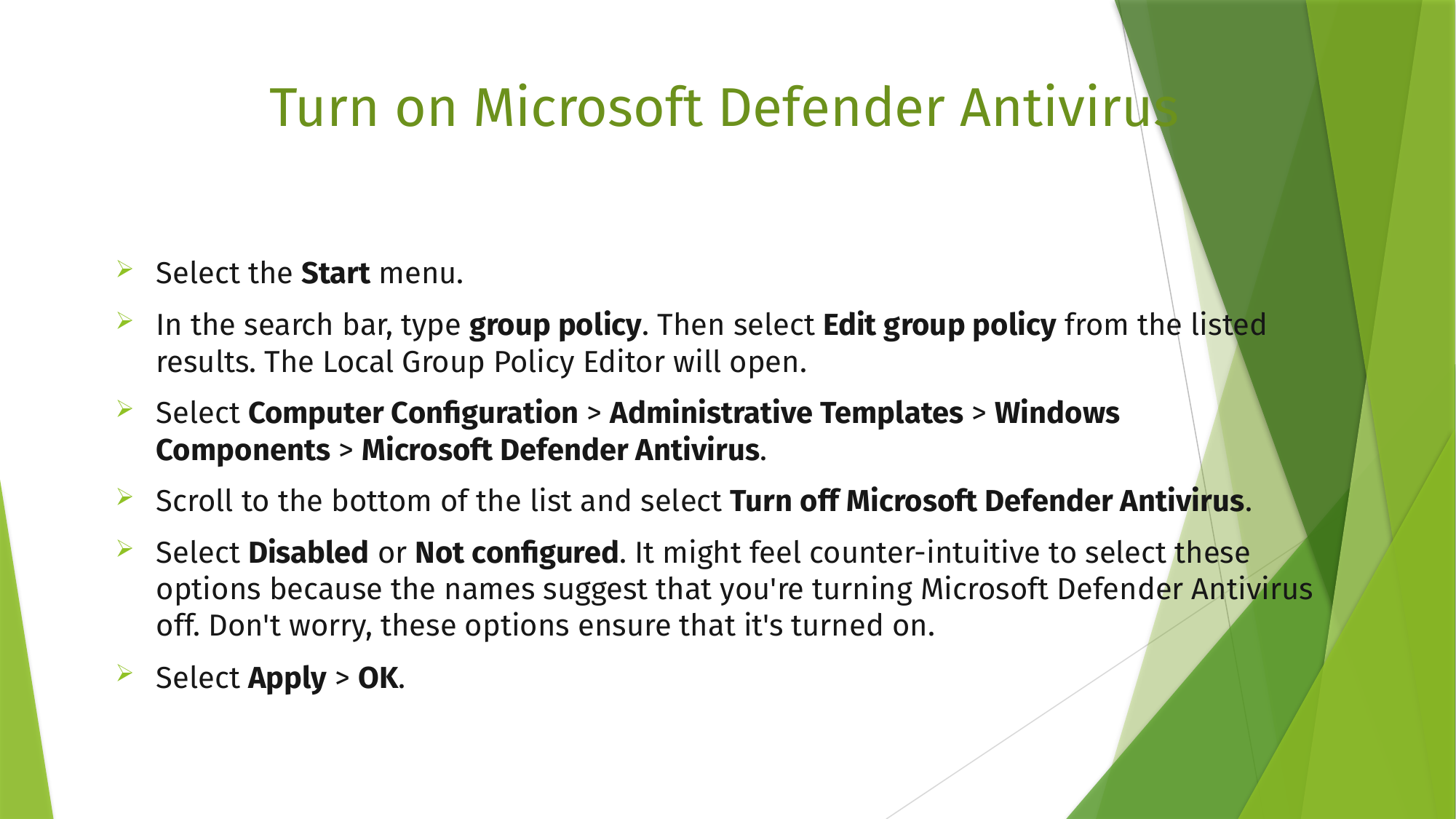

# Turn on Microsoft Defender Antivirus
Select the Start menu.
In the search bar, type group policy. Then select Edit group policy from the listed results. The Local Group Policy Editor will open.
Select Computer Configuration > Administrative Templates > Windows Components > Microsoft Defender Antivirus.
Scroll to the bottom of the list and select Turn off Microsoft Defender Antivirus.
Select Disabled or Not configured. It might feel counter-intuitive to select these options because the names suggest that you're turning Microsoft Defender Antivirus off. Don't worry, these options ensure that it's turned on.
Select Apply > OK.